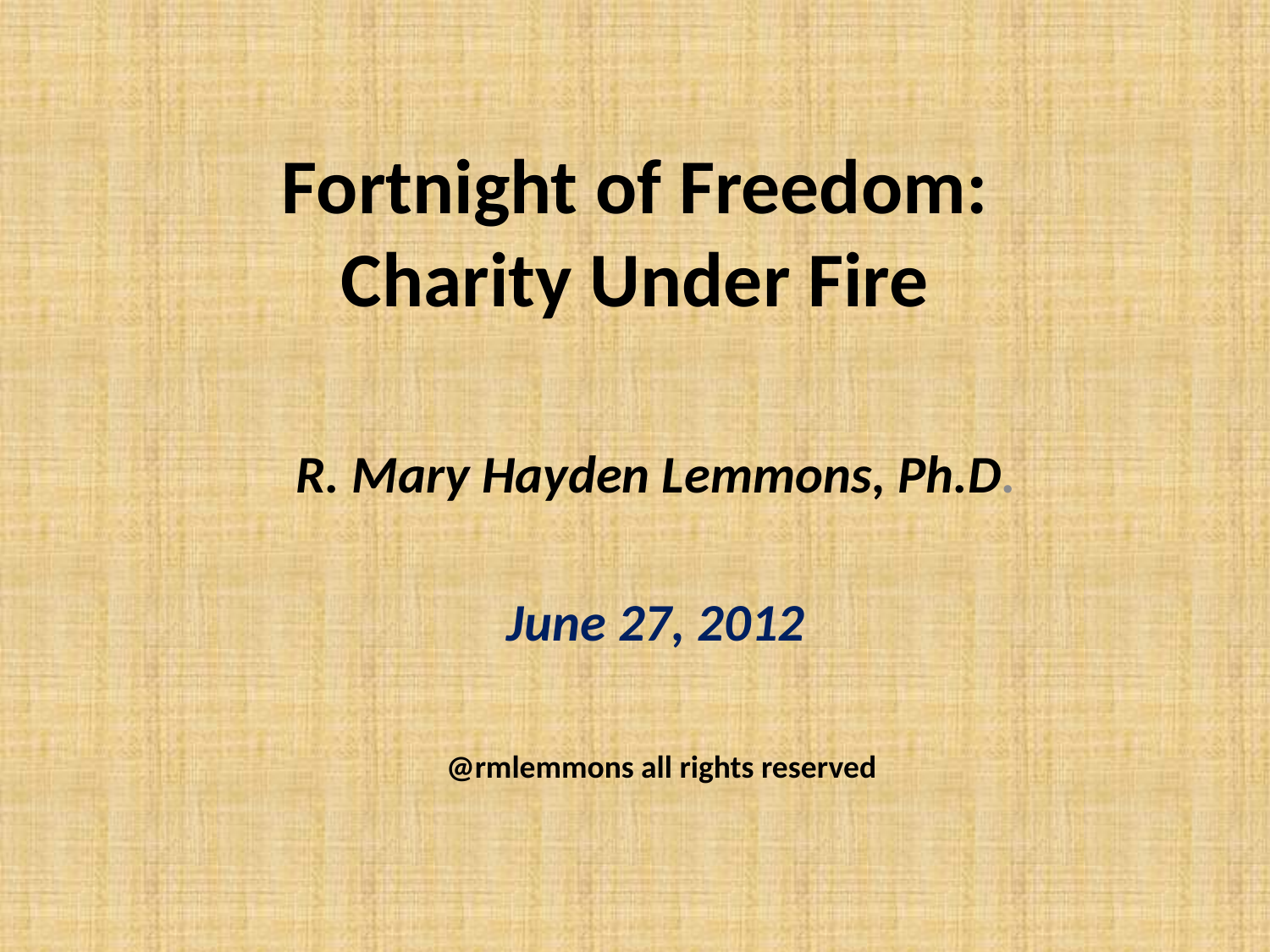

# Fortnight of Freedom: Charity Under Fire
R. Mary Hayden Lemmons, Ph.D.

June 27, 2012
@rmlemmons all rights reserved